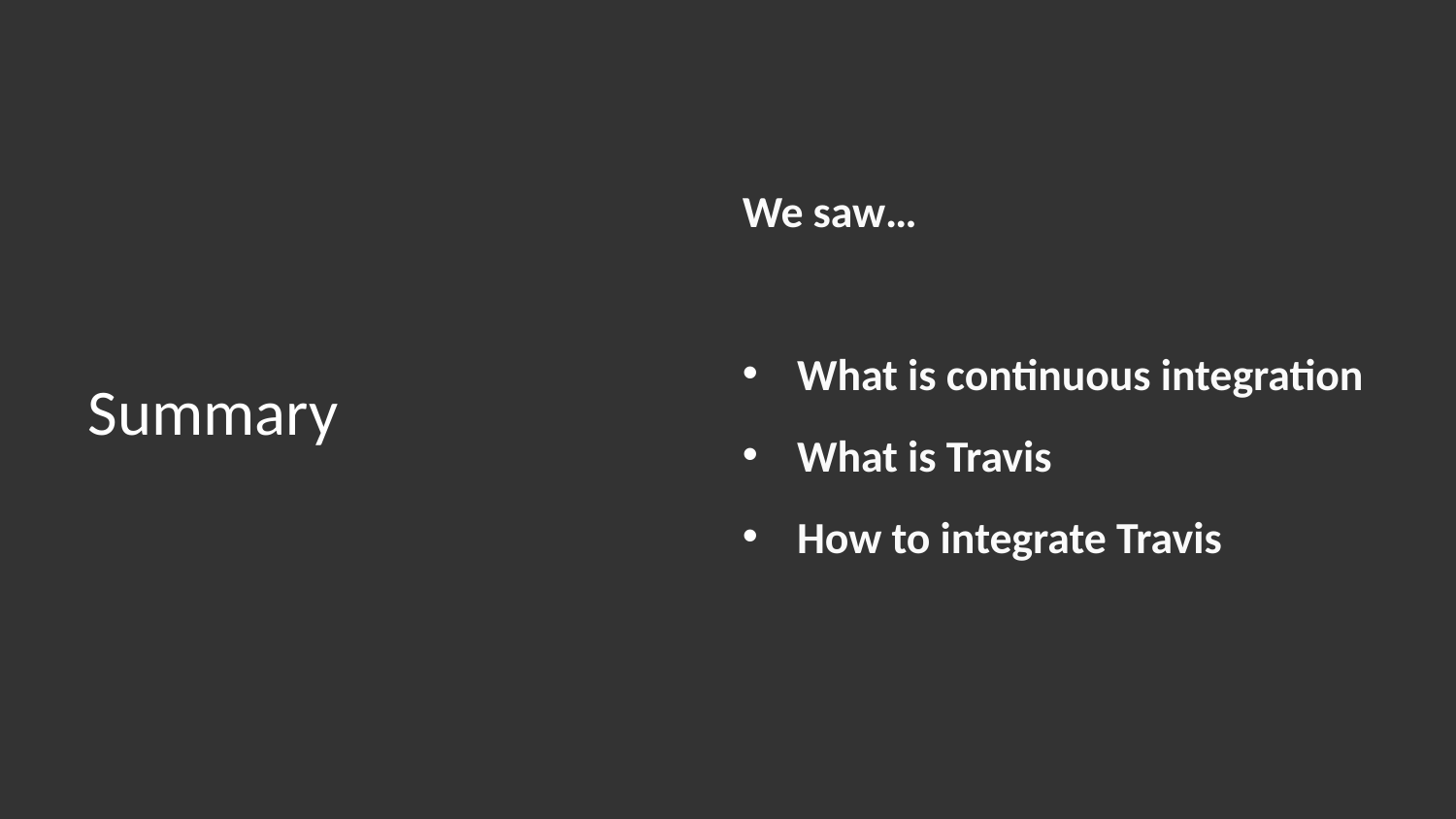

We saw…

What is continuous integration
What is Travis
How to integrate Travis

# Summary